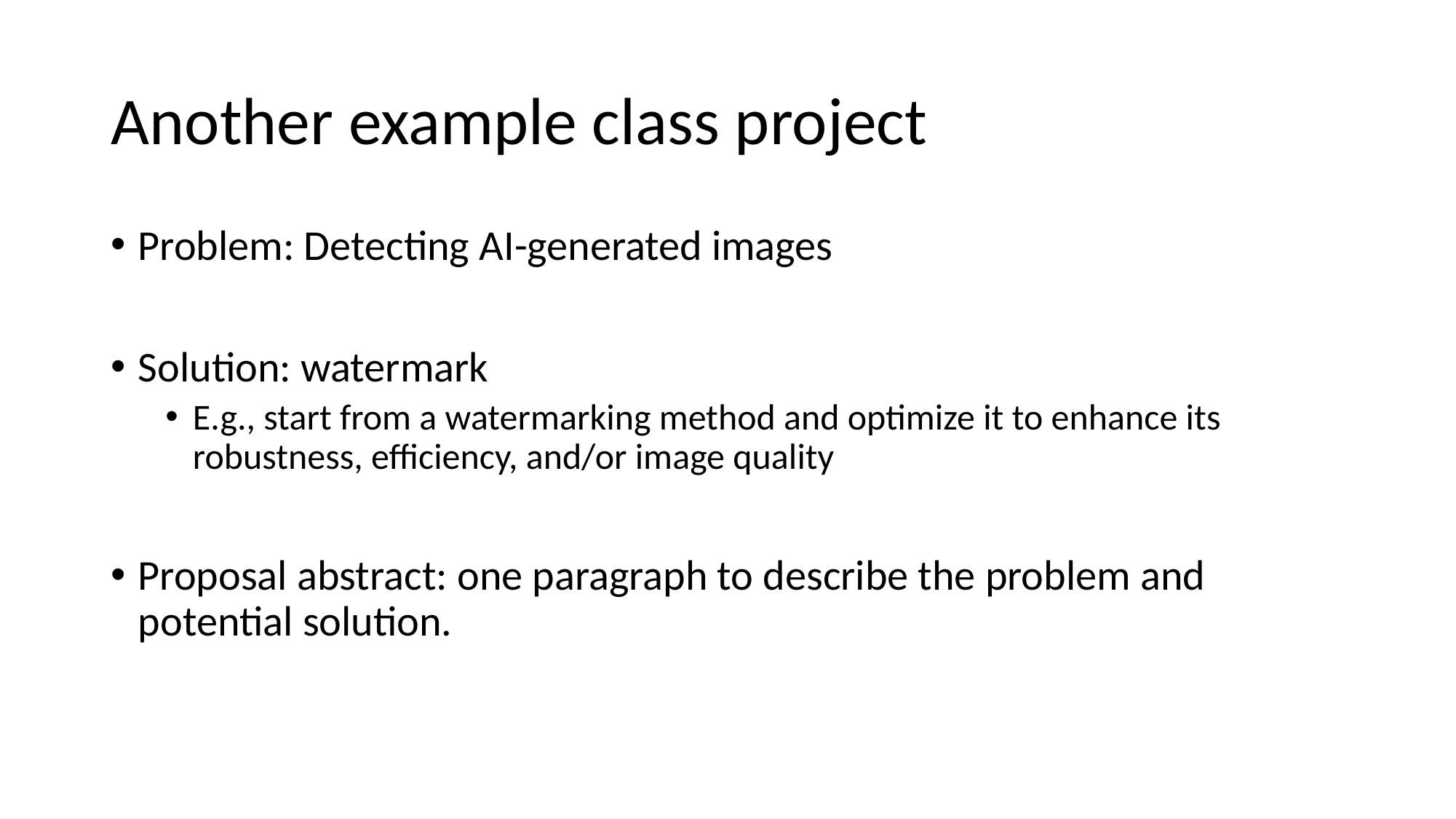

# Another example class project
Problem: Detecting AI-generated images

Solution: watermark
E.g., start from a watermarking method and optimize it to enhance its robustness, efficiency, and/or image quality

Proposal abstract: one paragraph to describe the problem and potential solution.